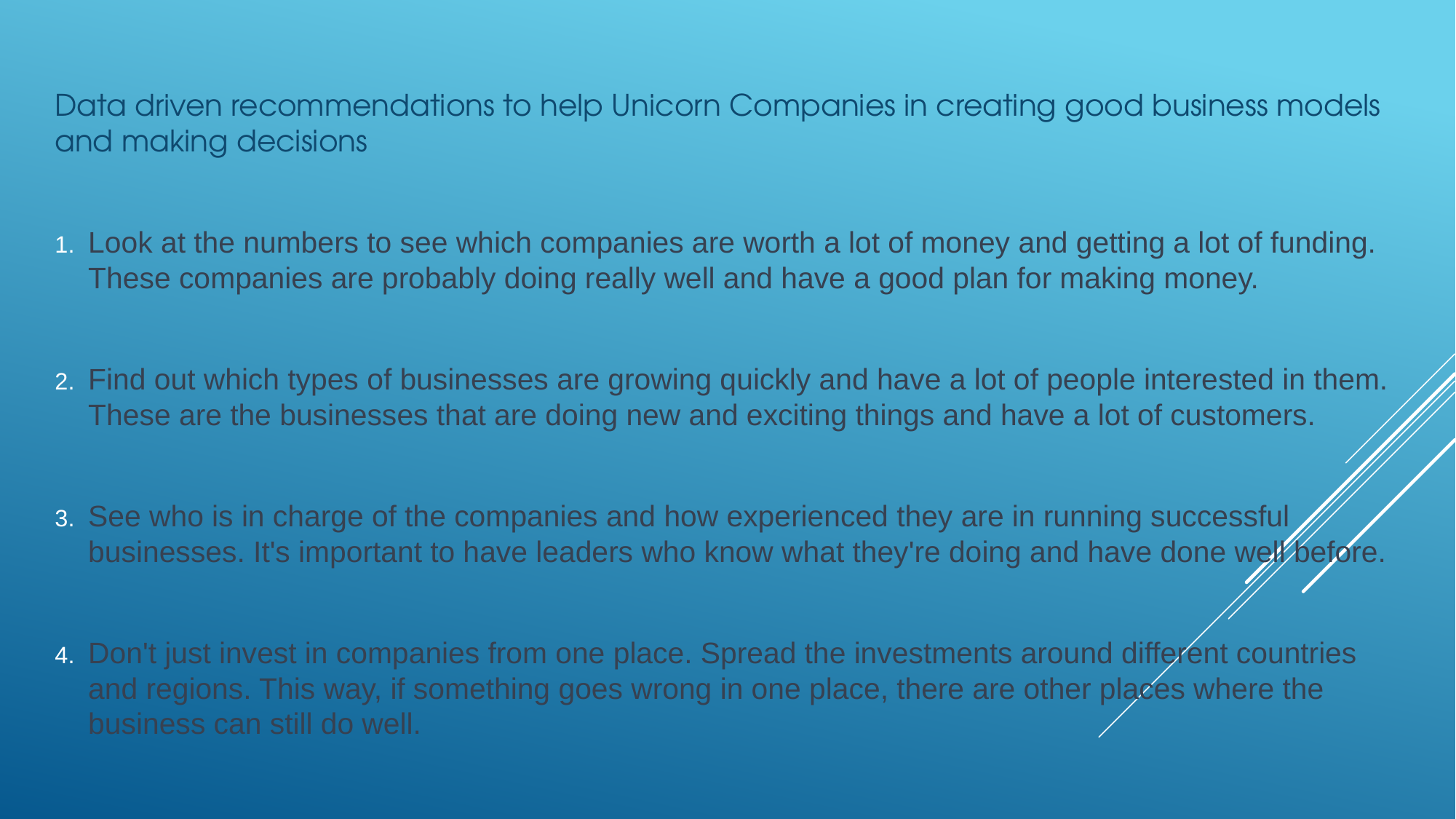

Data driven recommendations to help Unicorn Companies in creating good business models and making decisions

Look at the numbers to see which companies are worth a lot of money and getting a lot of funding. These companies are probably doing really well and have a good plan for making money.

Find out which types of businesses are growing quickly and have a lot of people interested in them. These are the businesses that are doing new and exciting things and have a lot of customers.

See who is in charge of the companies and how experienced they are in running successful businesses. It's important to have leaders who know what they're doing and have done well before.

Don't just invest in companies from one place. Spread the investments around different countries and regions. This way, if something goes wrong in one place, there are other places where the business can still do well.